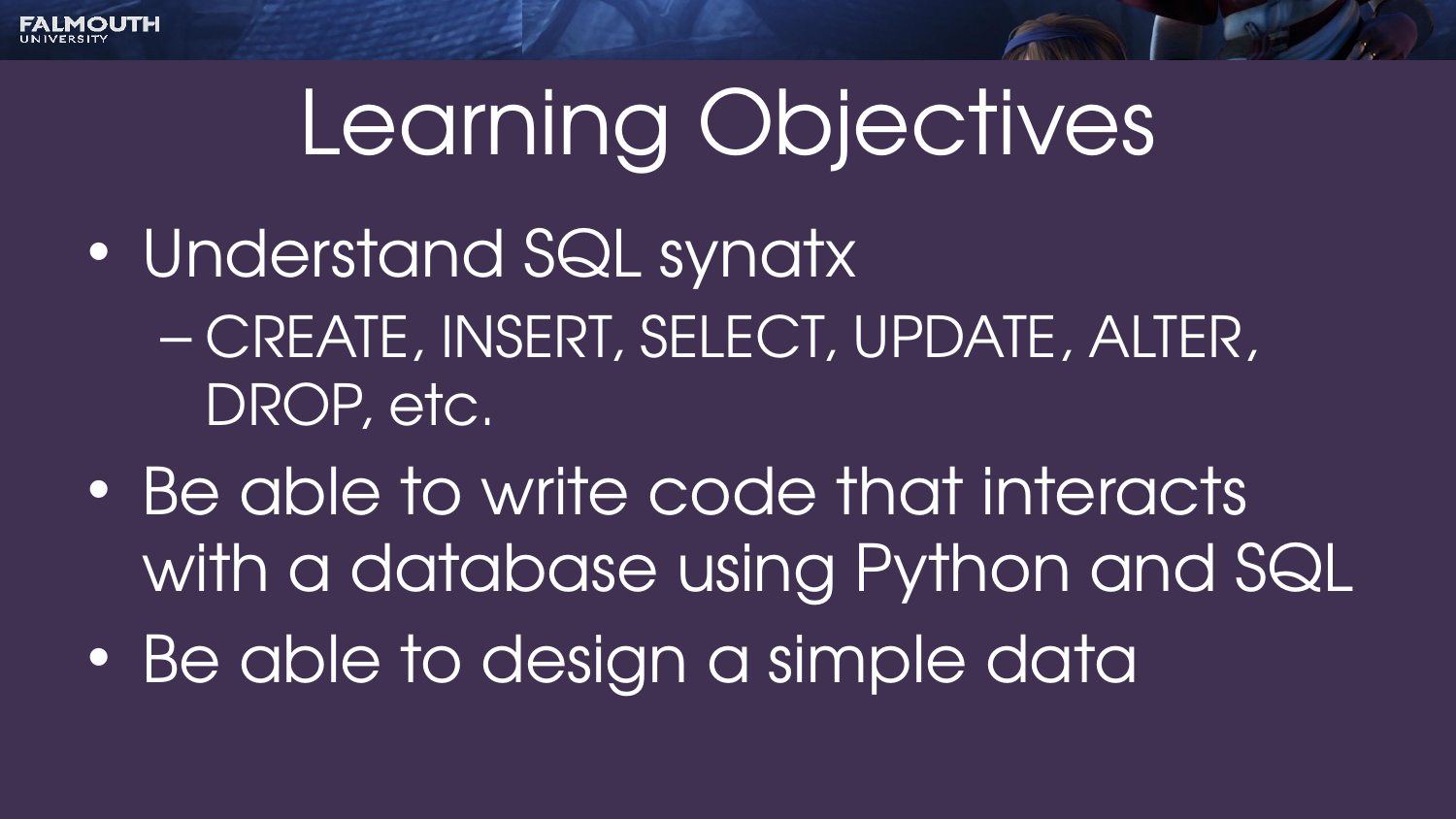

# Learning Objectives
Understand SQL synatx
CREATE, INSERT, SELECT, UPDATE, ALTER, DROP, etc.
Be able to write code that interacts with a database using Python and SQL
Be able to design a simple data